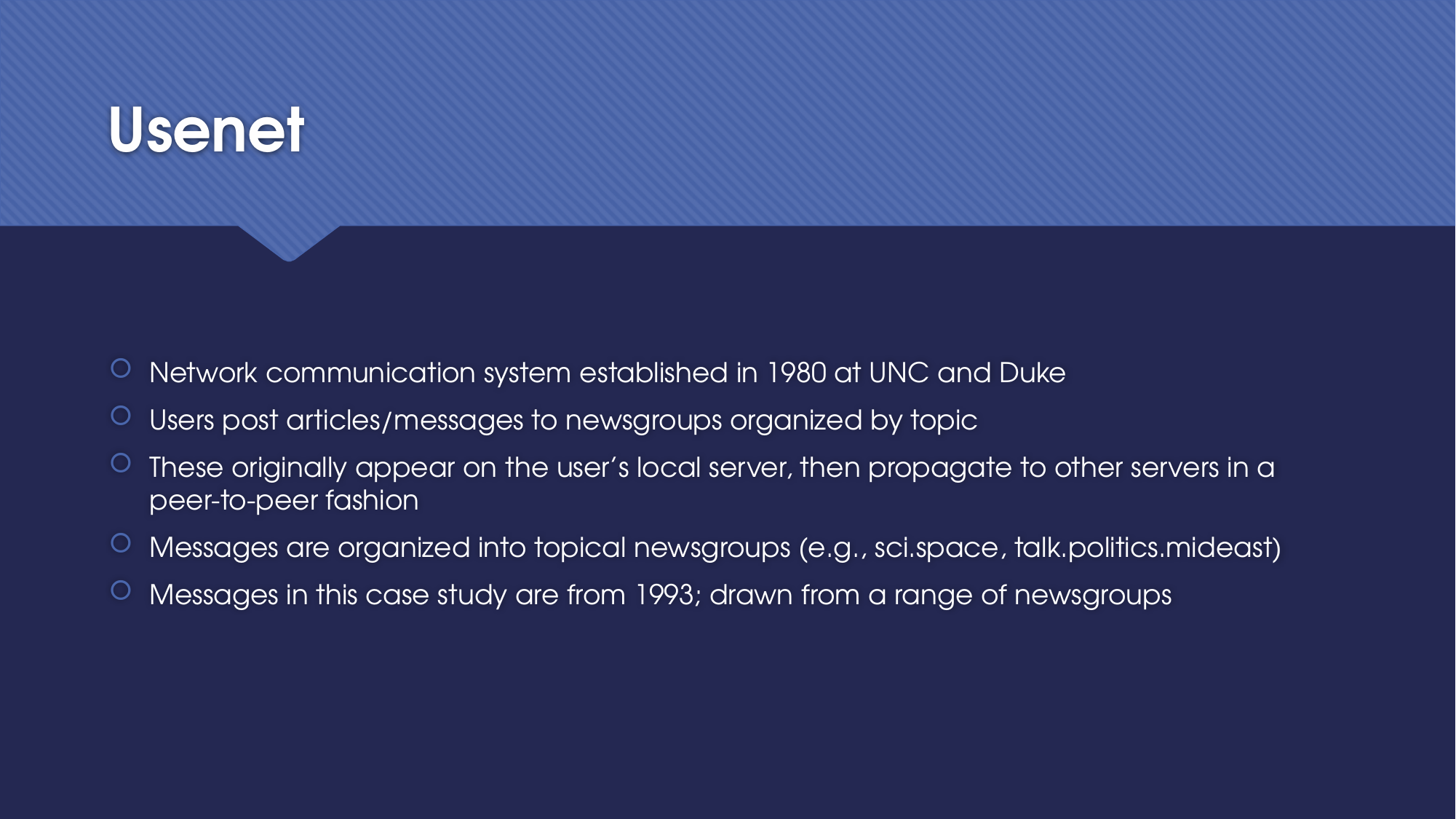

# Usenet
Network communication system established in 1980 at UNC and Duke
Users post articles/messages to newsgroups organized by topic
These originally appear on the user’s local server, then propagate to other servers in a peer-to-peer fashion
Messages are organized into topical newsgroups (e.g., sci.space, talk.politics.mideast)
Messages in this case study are from 1993; drawn from a range of newsgroups